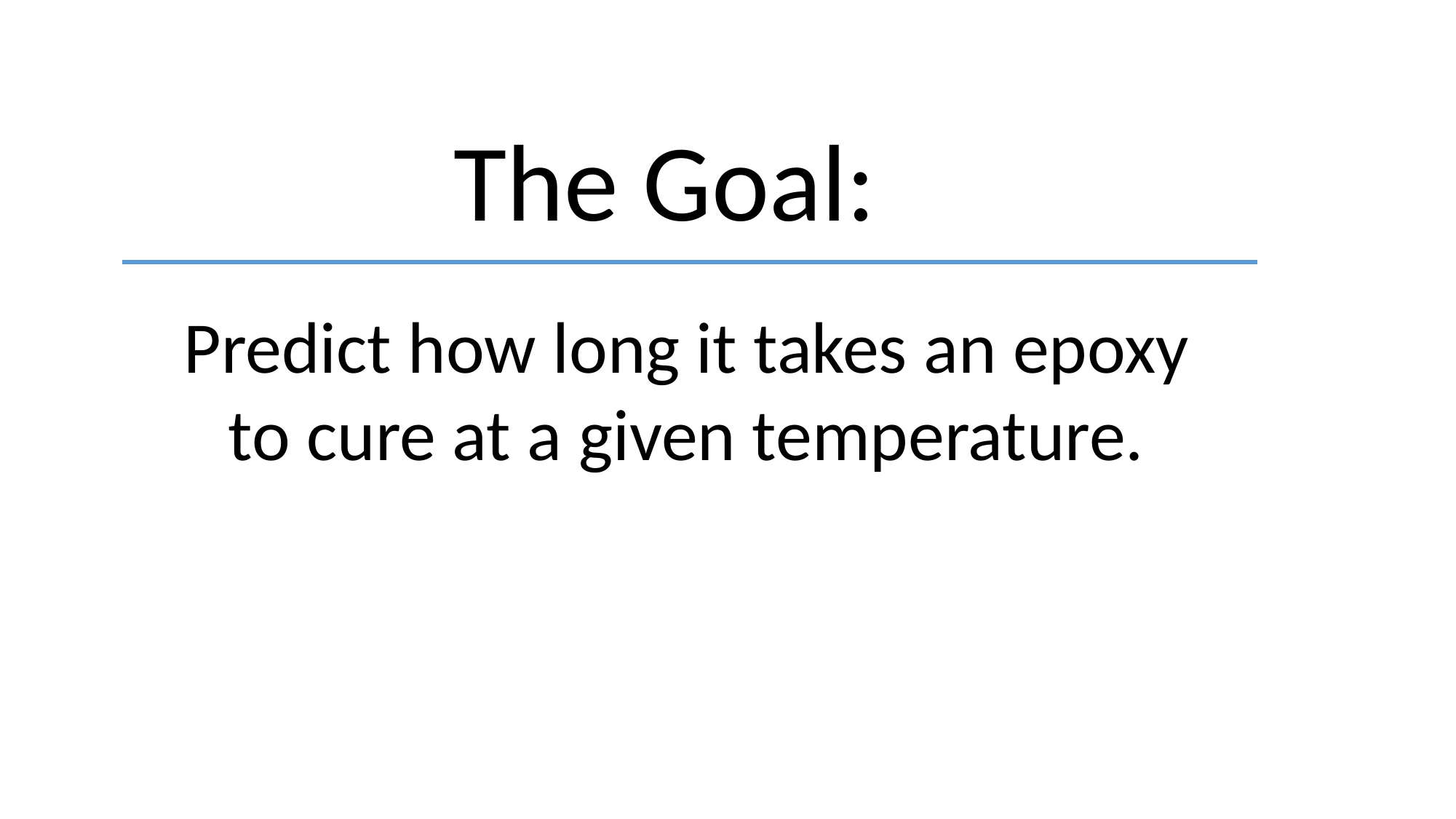

The Goal:
Predict how long it takes an epoxy to cure at a given temperature.